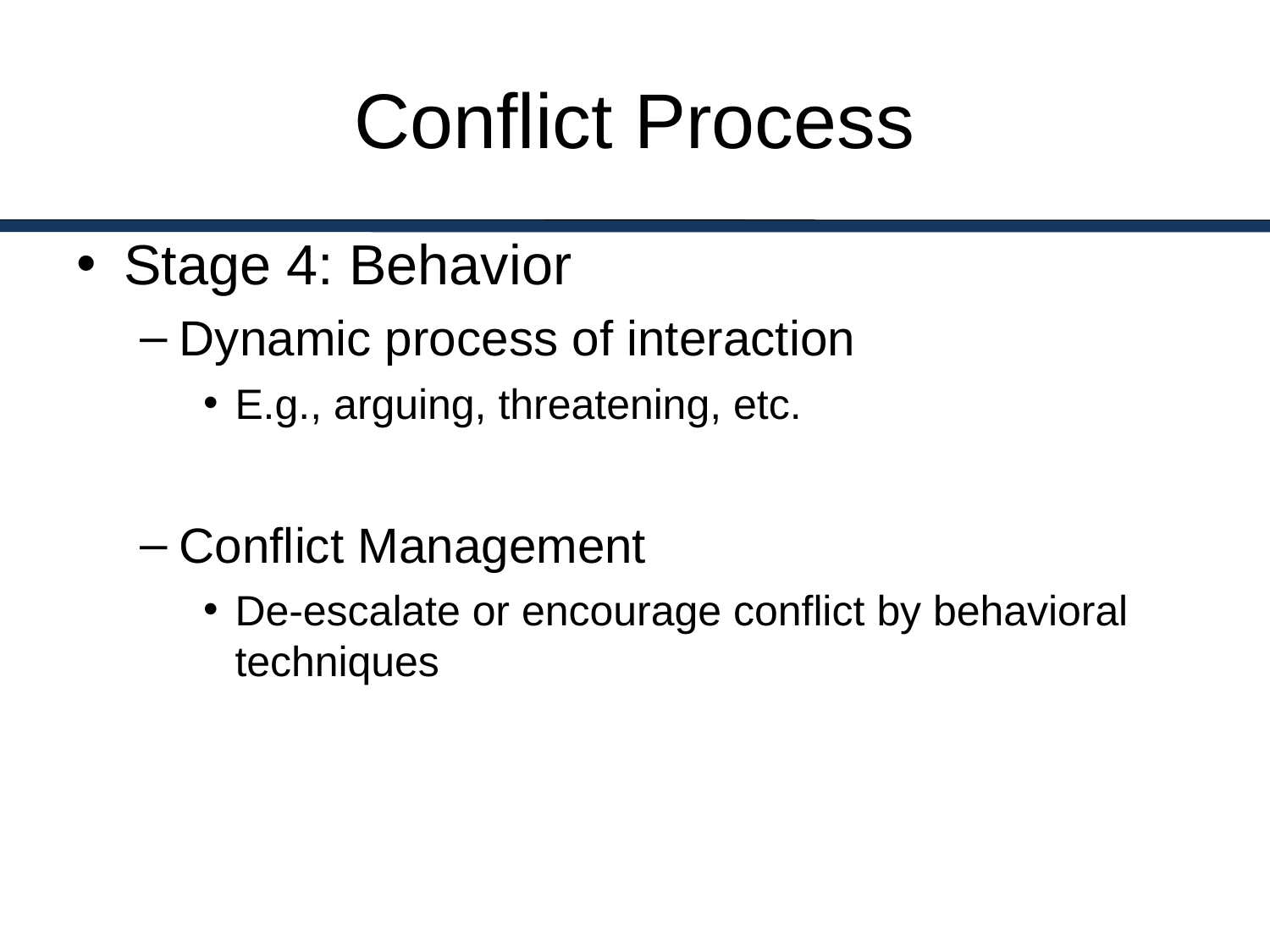

# Conflict Process
Stage 4: Behavior
Dynamic process of interaction
E.g., arguing, threatening, etc.

Conflict Management
De-escalate or encourage conflict by behavioral techniques